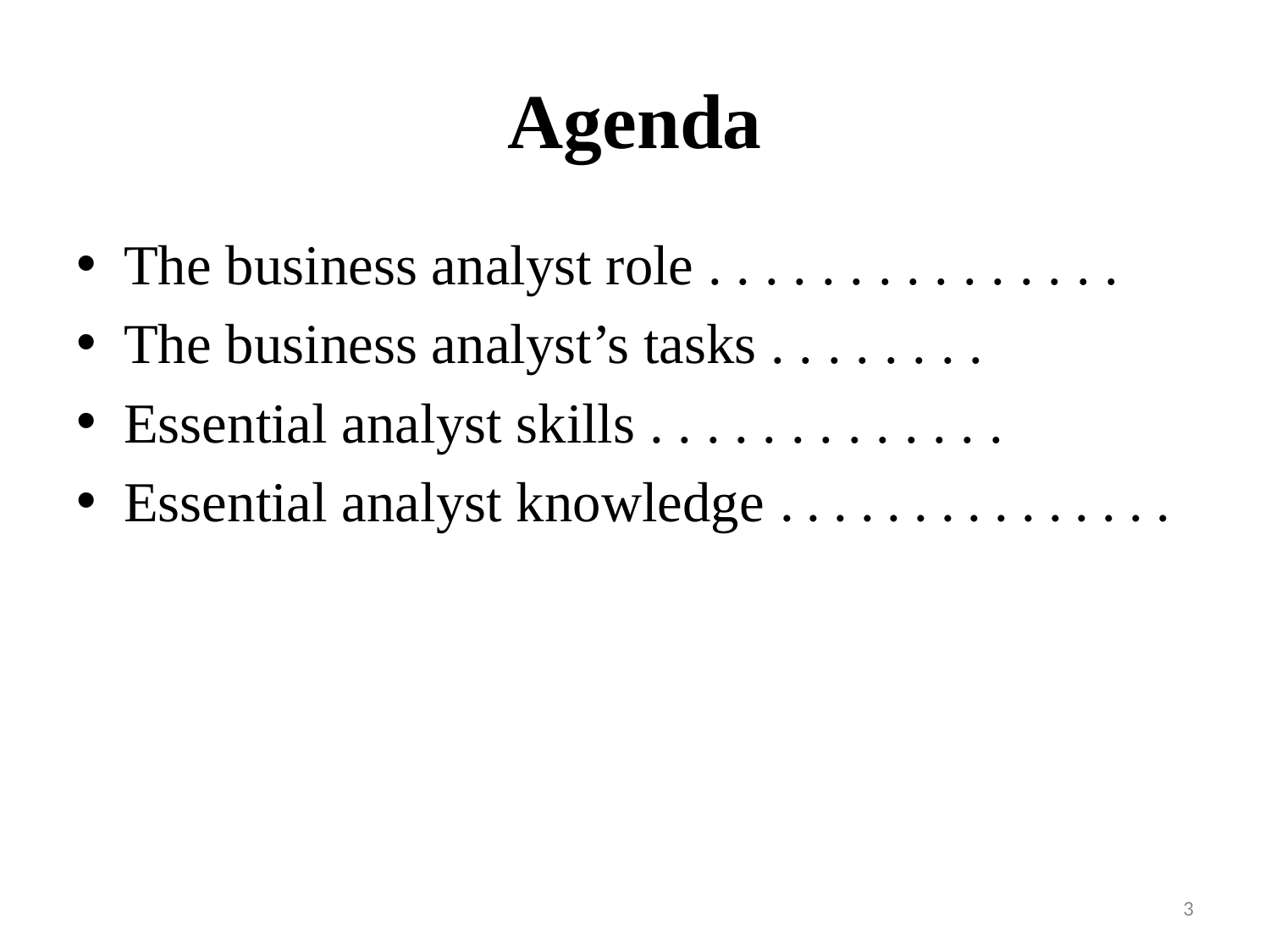

# Agenda
The business analyst role . . . . . . . . . . . . . . .
The business analyst’s tasks . . . . . . . .
Essential analyst skills . . . . . . . . . . . . .
Essential analyst knowledge . . . . . . . . . . . . . . .
3